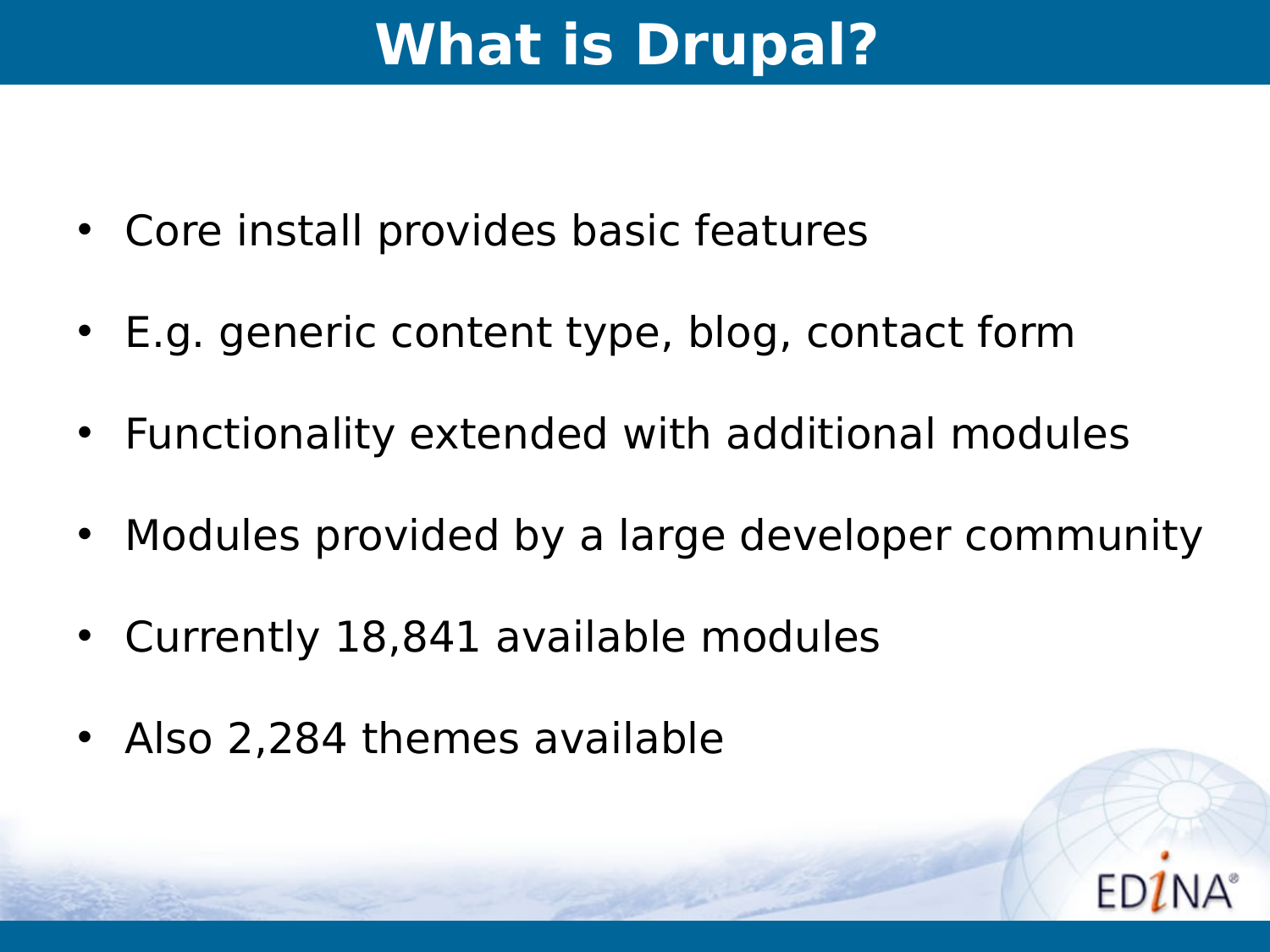

# What is Drupal?
Core install provides basic features
E.g. generic content type, blog, contact form
Functionality extended with additional modules
Modules provided by a large developer community
Currently 18,841 available modules
Also 2,284 themes available